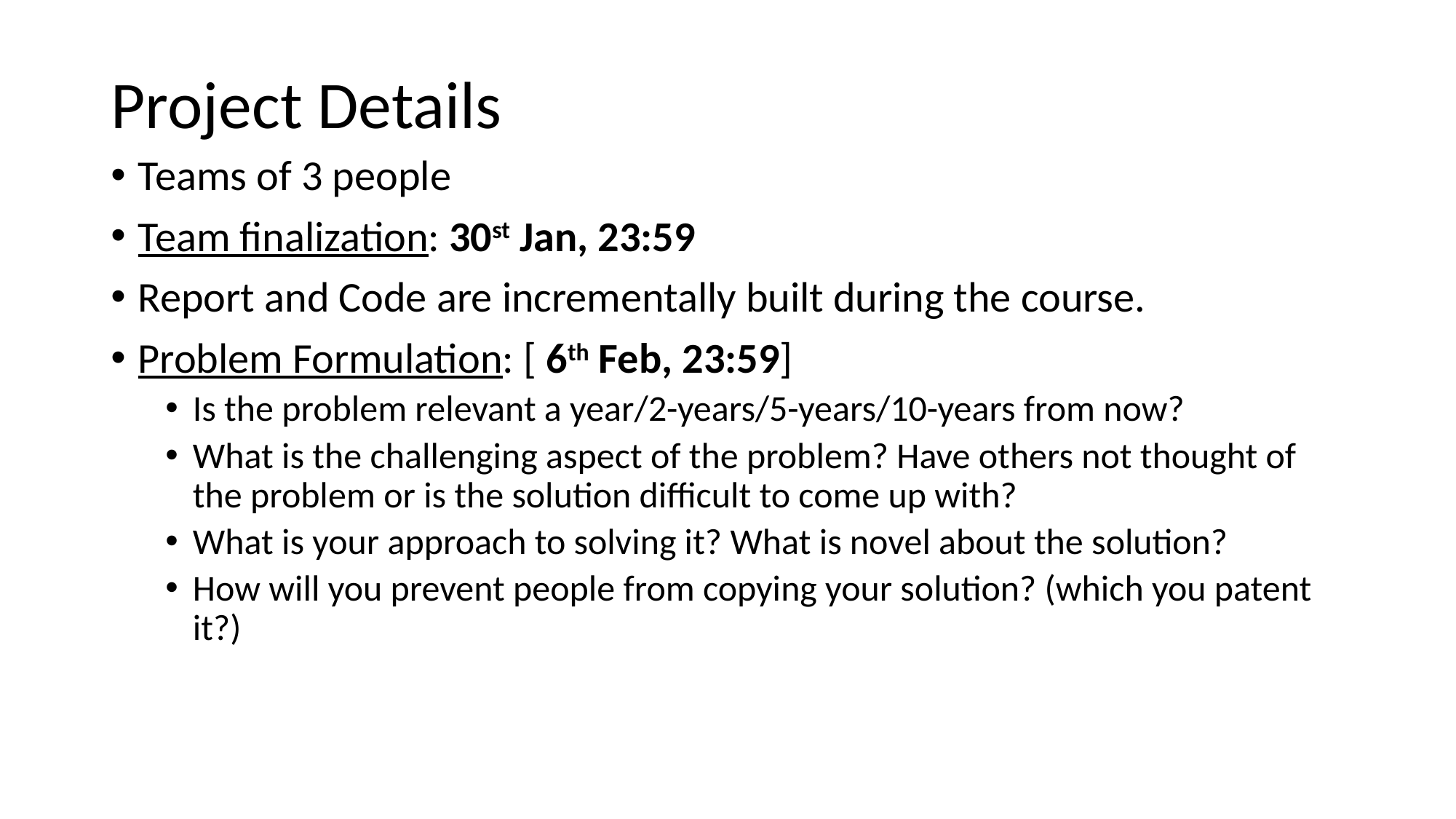

# Project Details
Teams of 3 people
Team finalization: 30st Jan, 23:59
Report and Code are incrementally built during the course.
Problem Formulation: [ 6th Feb, 23:59]
Is the problem relevant a year/2-years/5-years/10-years from now?
What is the challenging aspect of the problem? Have others not thought of the problem or is the solution difficult to come up with?
What is your approach to solving it? What is novel about the solution?
How will you prevent people from copying your solution? (which you patent it?)